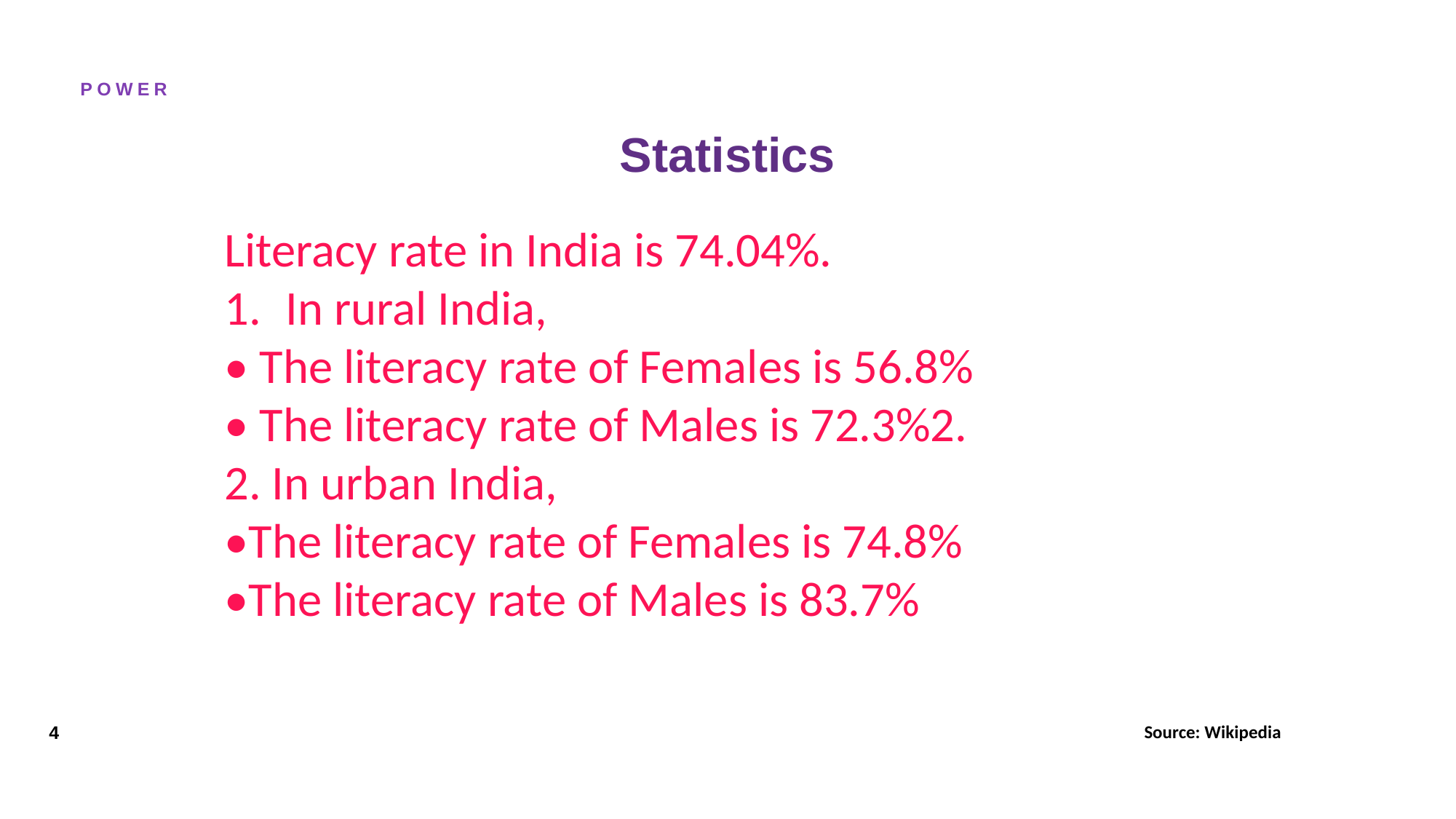

# Statistics
Literacy rate in India is 74.04%.
In rural India,
• The literacy rate of Females is 56.8%
• The literacy rate of Males is 72.3%2.
2. In urban India,
•The literacy rate of Females is 74.8%
•The literacy rate of Males is 83.7%

    Source: Wikipedia